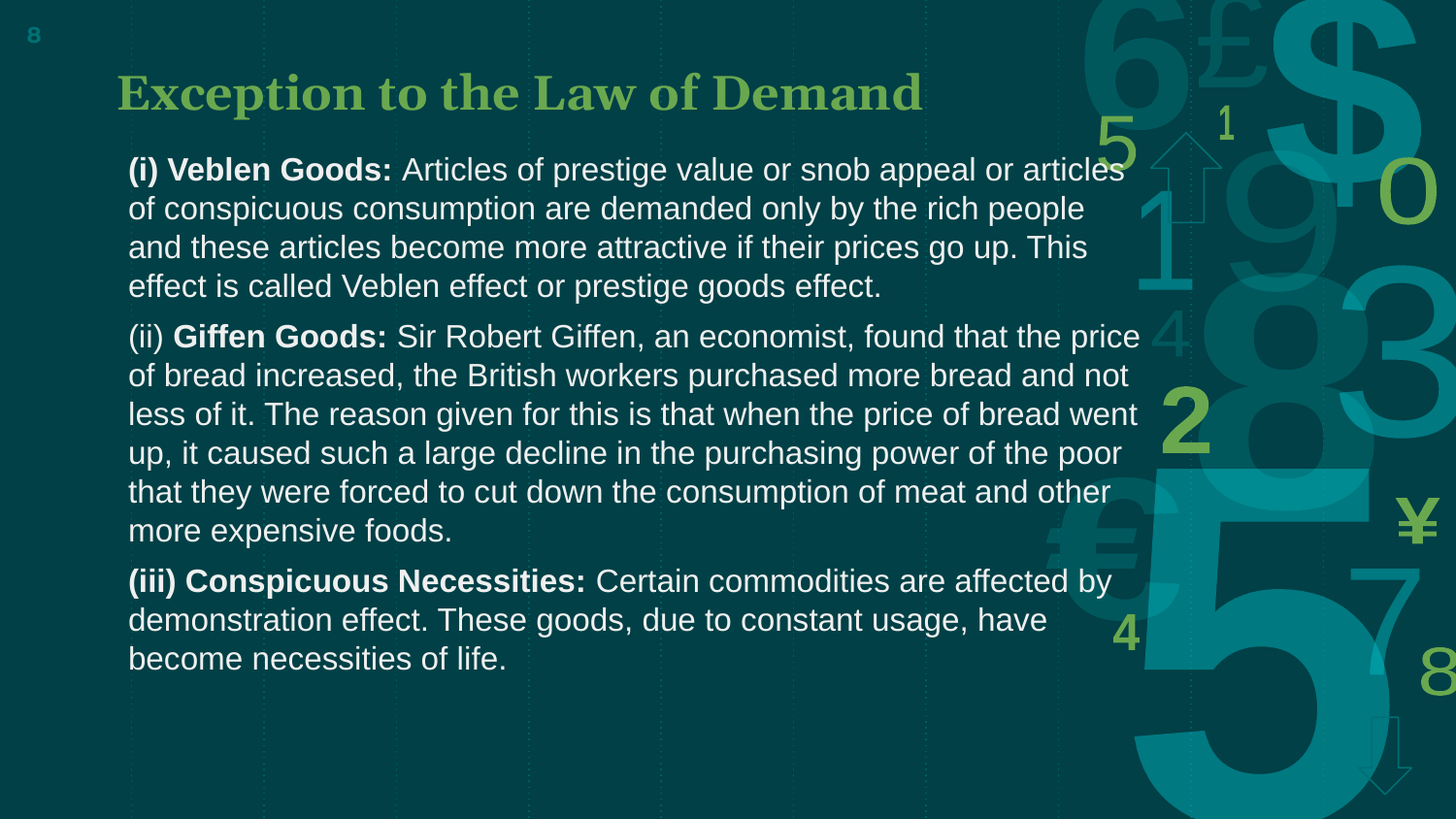

8
Exception to the Law of Demand
(i) Veblen Goods: Articles of prestige value or snob appeal or articles of conspicuous consumption are demanded only by the rich people and these articles become more attractive if their prices go up. This effect is called Veblen effect or prestige goods effect.
(ii) Giffen Goods: Sir Robert Giffen, an economist, found that the price of bread increased, the British workers purchased more bread and not less of it. The reason given for this is that when the price of bread went up, it caused such a large decline in the purchasing power of the poor that they were forced to cut down the consumption of meat and other more expensive foods.
(iii) Conspicuous Necessities: Certain commodities are affected by demonstration effect. These goods, due to constant usage, have become necessities of life.